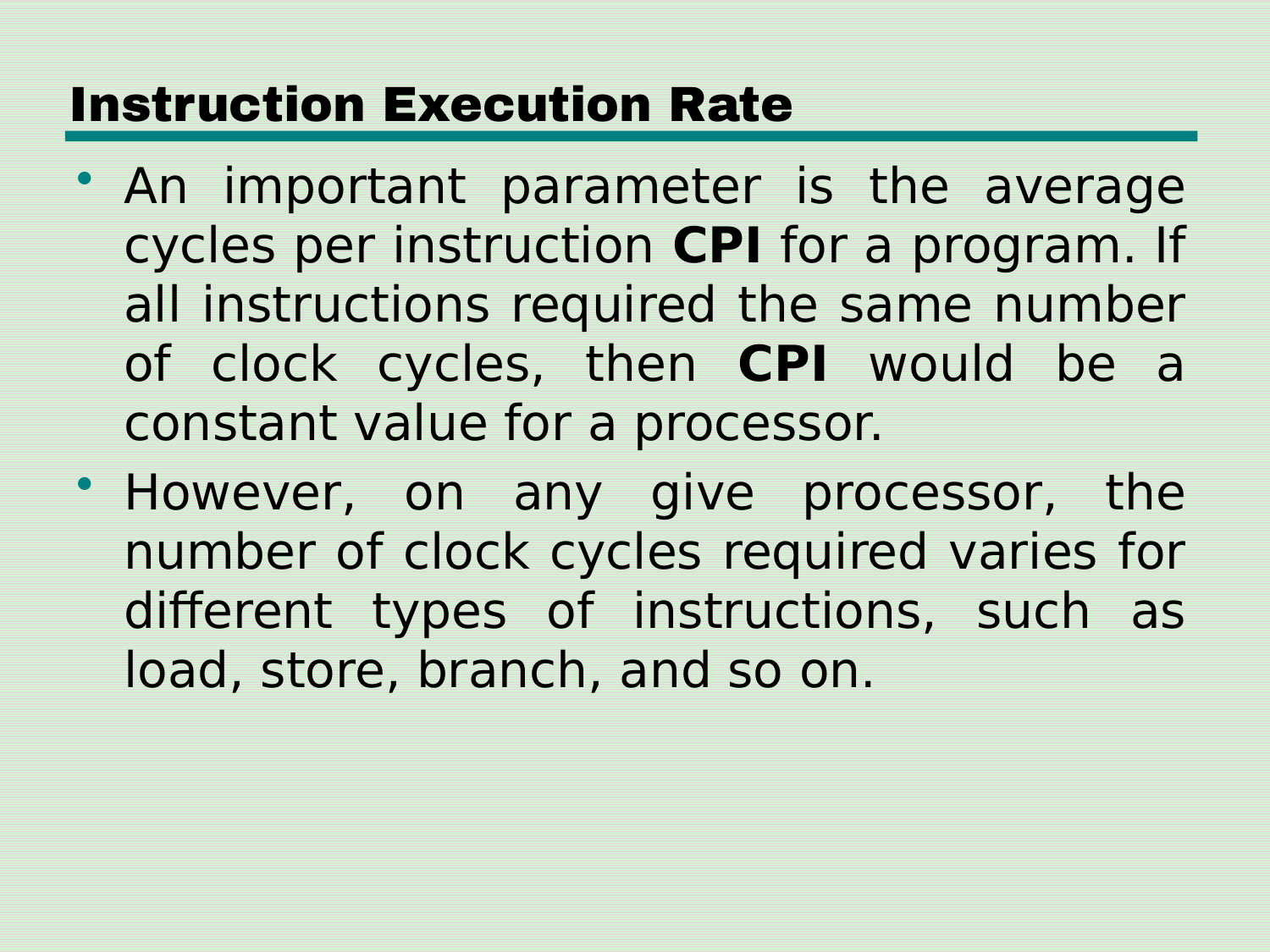

# Instruction Execution Rate
An important parameter is the average cycles per instruction CPI for a program. If all instructions required the same number of clock cycles, then CPI would be a constant value for a processor.
However, on any give processor, the number of clock cycles required varies for different types of instructions, such as load, store, branch, and so on.